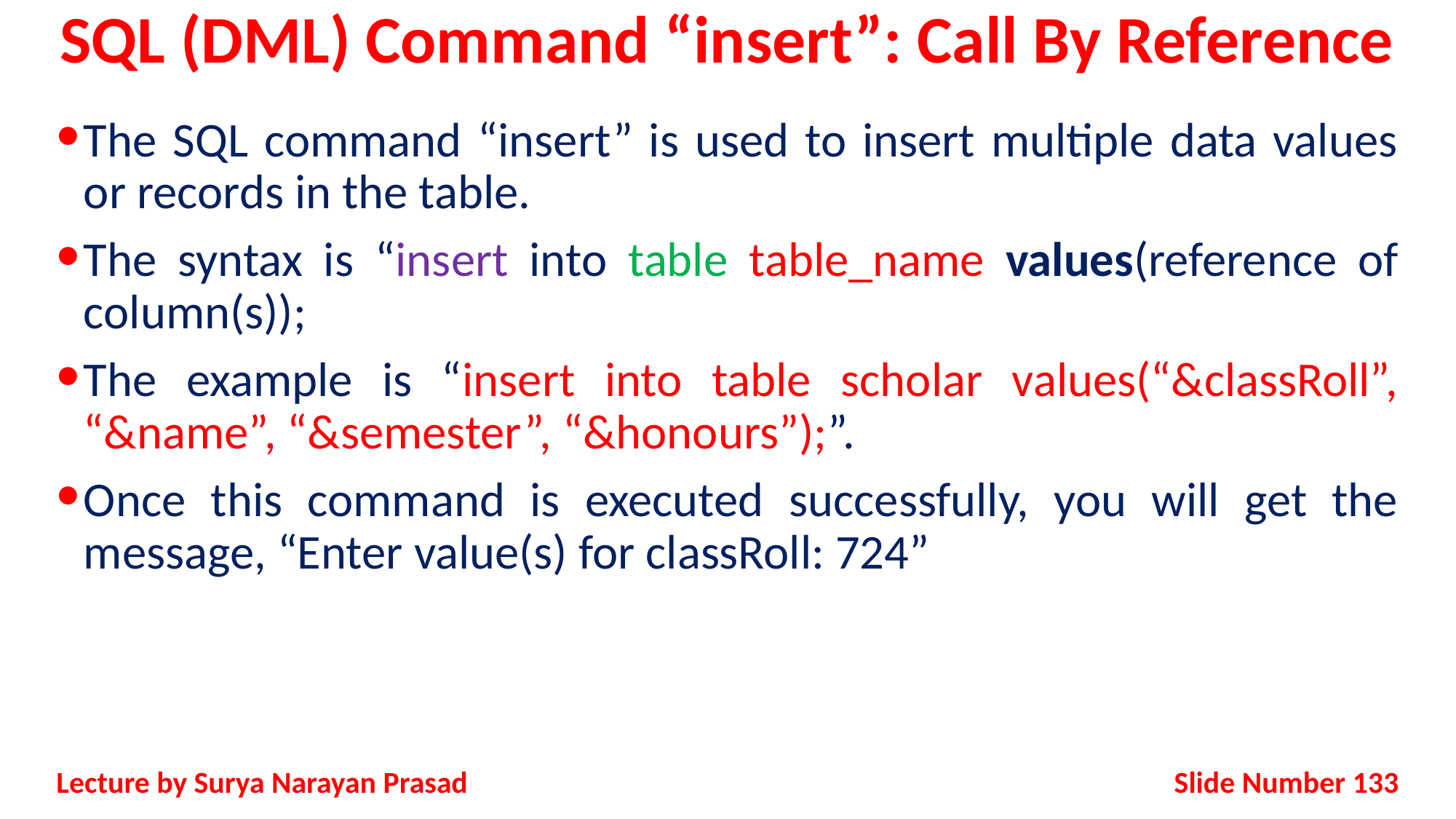

# SQL (DML) Command “insert”: Call By Reference
The SQL command “insert” is used to insert multiple data values or records in the table.
The syntax is “insert into table table_name values(reference of column(s));
The example is “insert into table scholar values(“&classRoll”, “&name”, “&semester”, “&honours”);”.
Once this command is executed successfully, you will get the message, “Enter value(s) for classRoll: 724”
Slide Number 133
Lecture by Surya Narayan Prasad